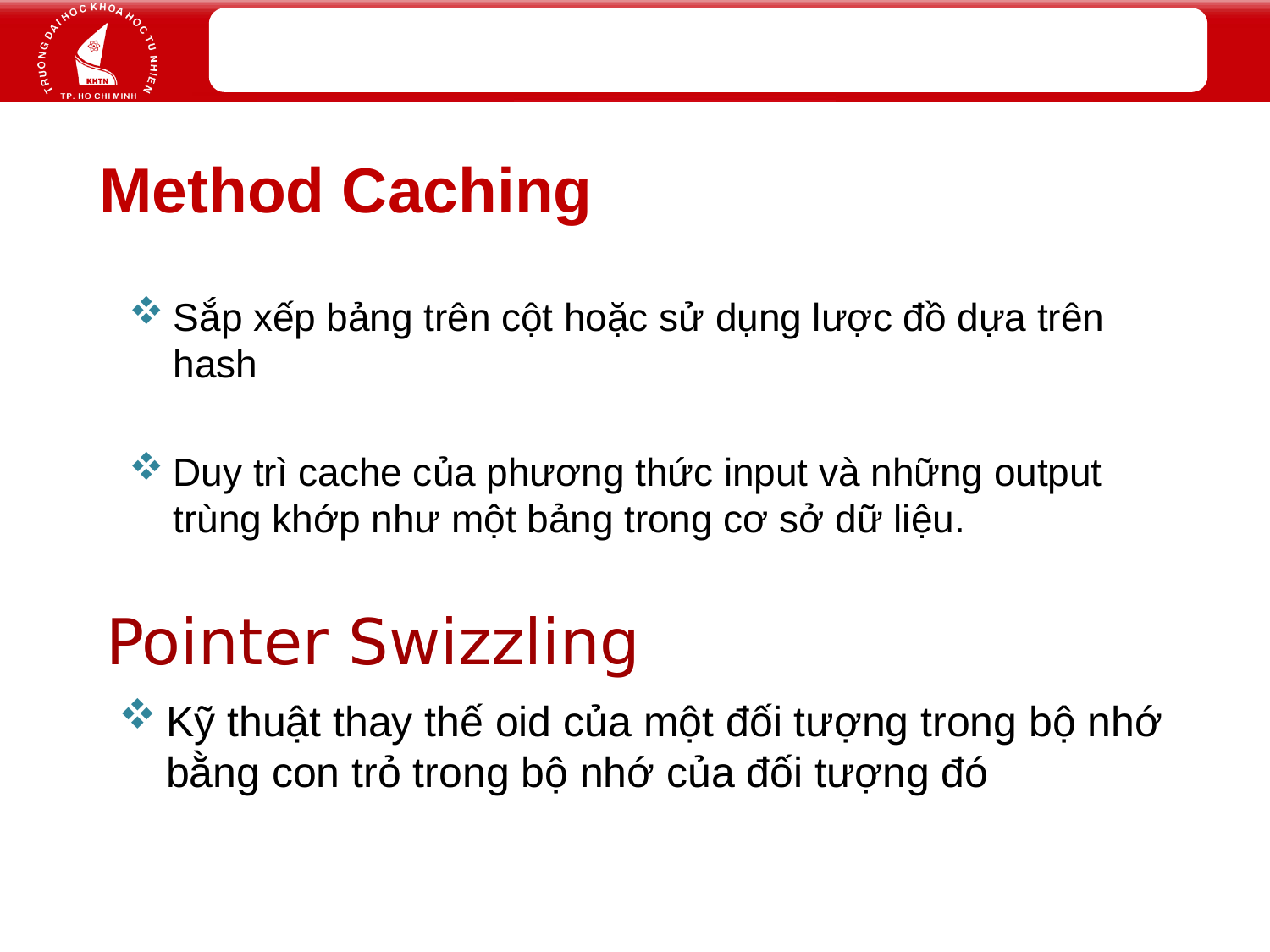

# Method Caching
Sắp xếp bảng trên cột hoặc sử dụng lược đồ dựa trên hash

Duy trì cache của phương thức input và những output trùng khớp như một bảng trong cơ sở dữ liệu.
Pointer Swizzling
Kỹ thuật thay thế oid của một đối tượng trong bộ nhớ bằng con trỏ trong bộ nhớ của đối tượng đó